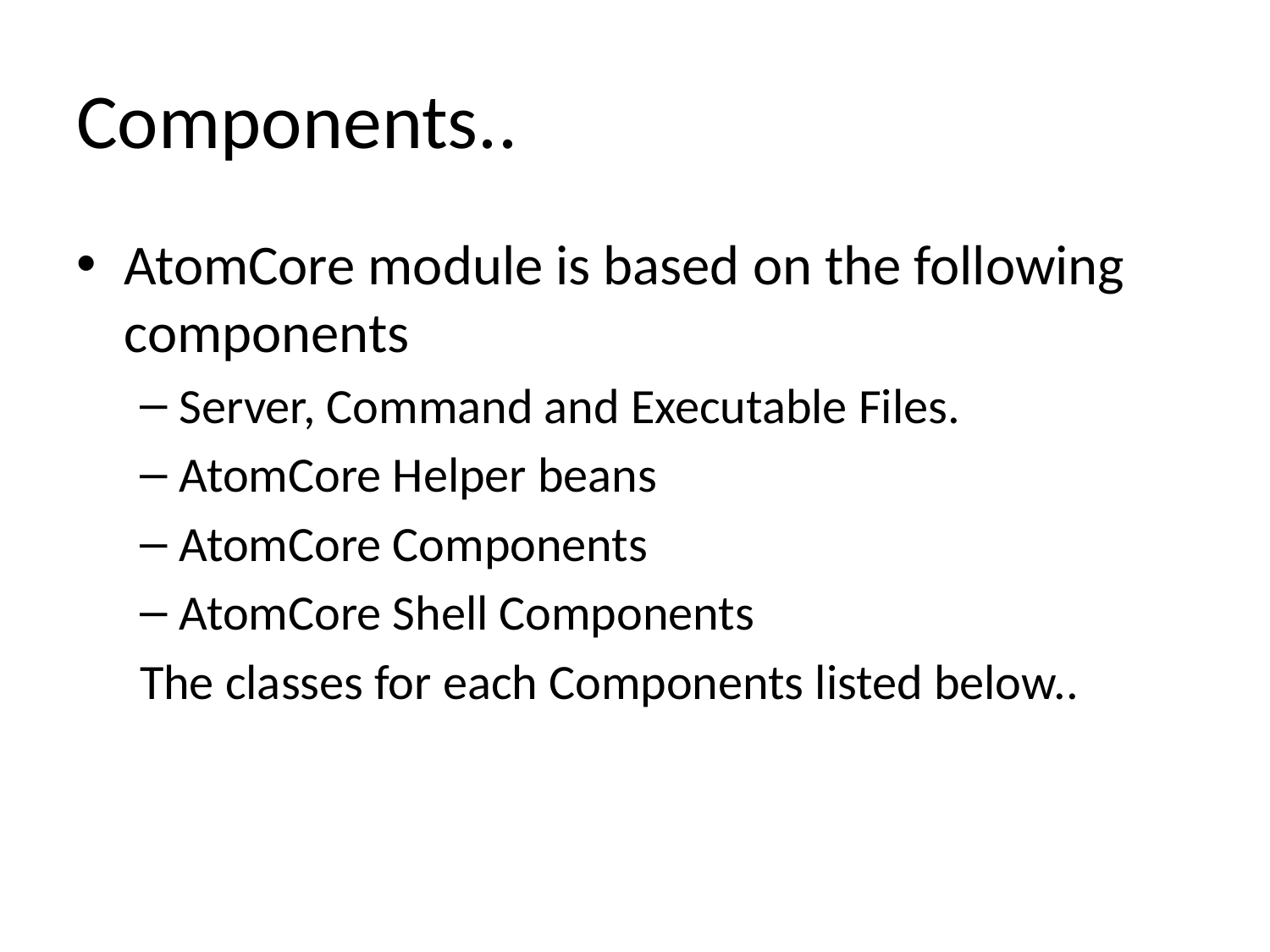

# Components..
AtomCore module is based on the following components
Server, Command and Executable Files.
AtomCore Helper beans
AtomCore Components
AtomCore Shell Components
The classes for each Components listed below..